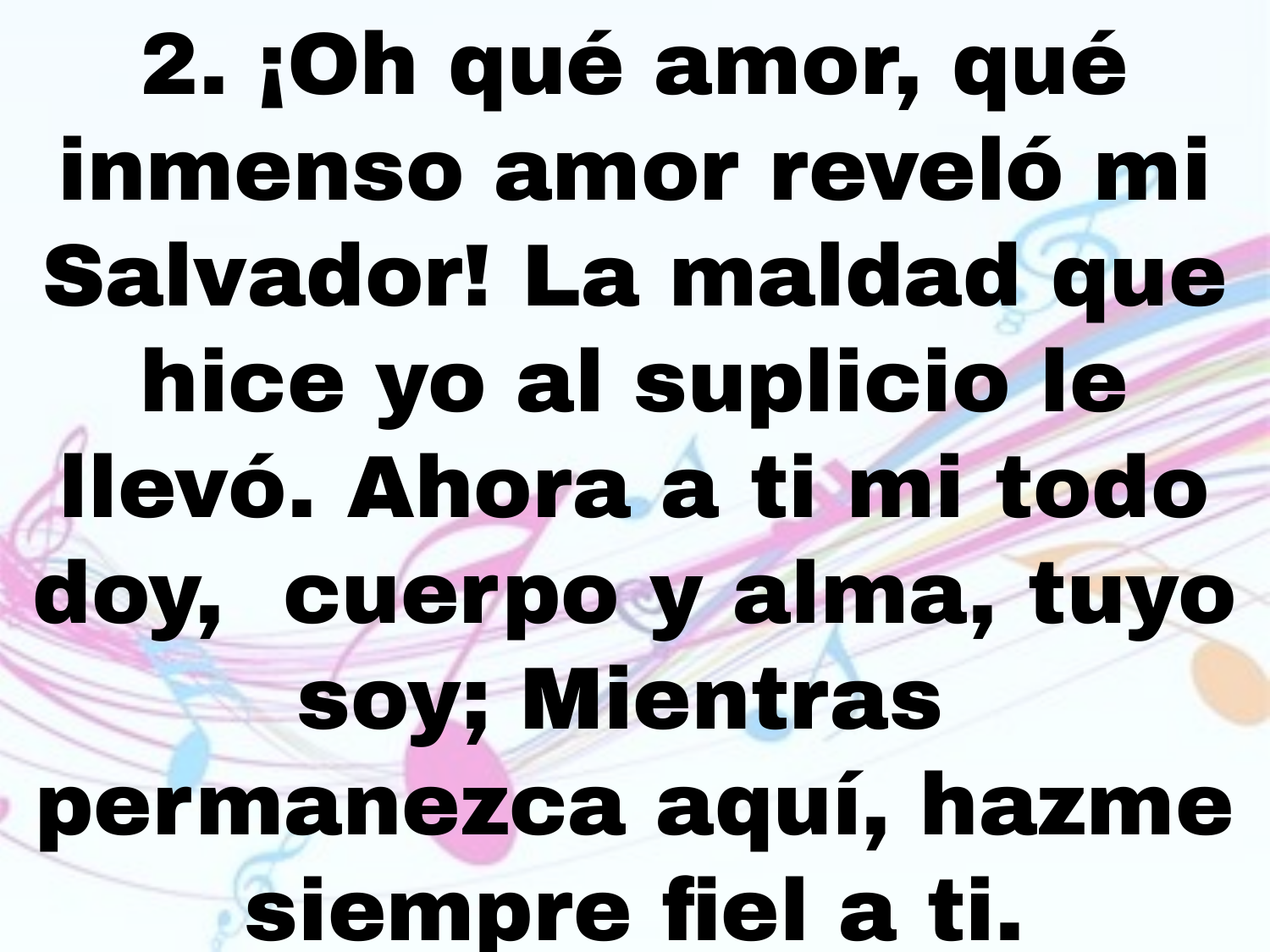

2. ¡Oh qué amor, qué inmenso amor reveló mi Salvador! La maldad que hice yo al suplicio le llevó. Ahora a ti mi todo doy,  cuerpo y alma, tuyo soy; Mientras  permanezca aquí, hazme siempre fiel a ti.